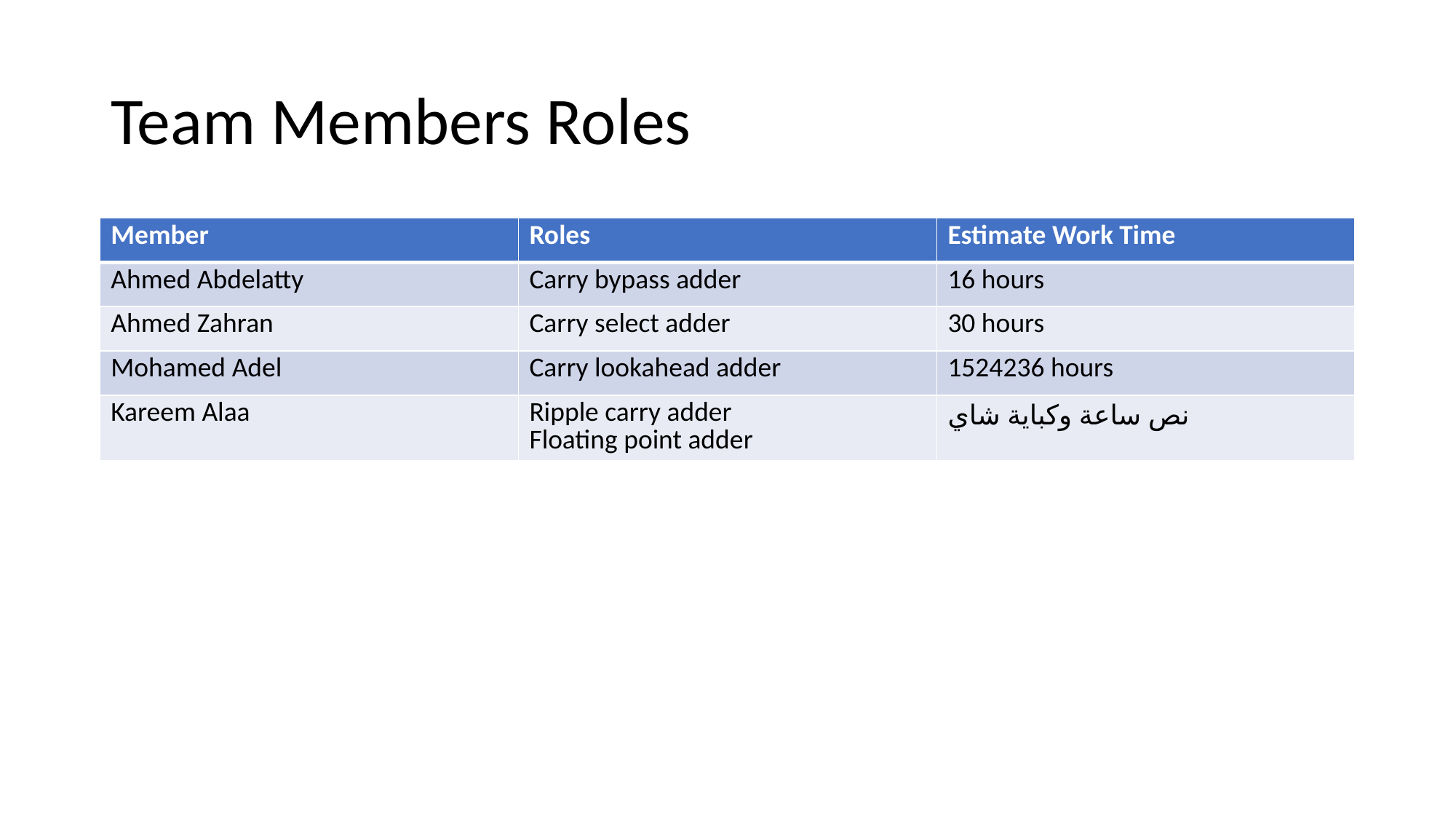

# Team Members Roles
| Member | Roles | Estimate Work Time |
| --- | --- | --- |
| Ahmed Abdelatty | Carry bypass adder | 16 hours |
| Ahmed Zahran | Carry select adder | 30 hours |
| Mohamed Adel | Carry lookahead adder | 1524236 hours |
| Kareem Alaa | Ripple carry adder Floating point adder | نص ساعة وكباية شاي |